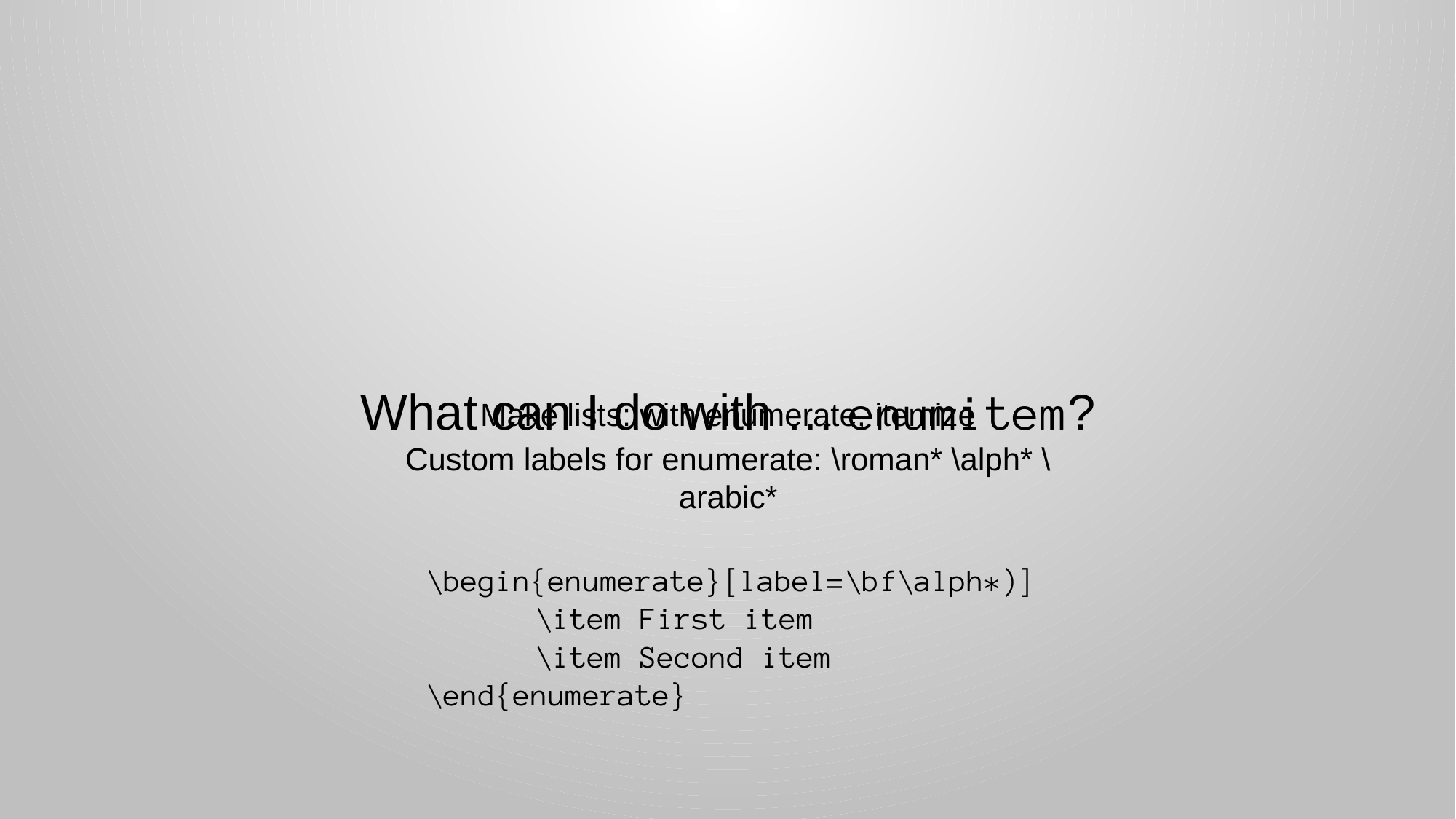

# What can I do with … enumitem?
Make lists: with enumerate, itemize
Custom labels for enumerate: \roman* \alph* \arabic*
\begin{enumerate}[label=\bf\alph*)]
	\item First item
	\item Second item
\end{enumerate}